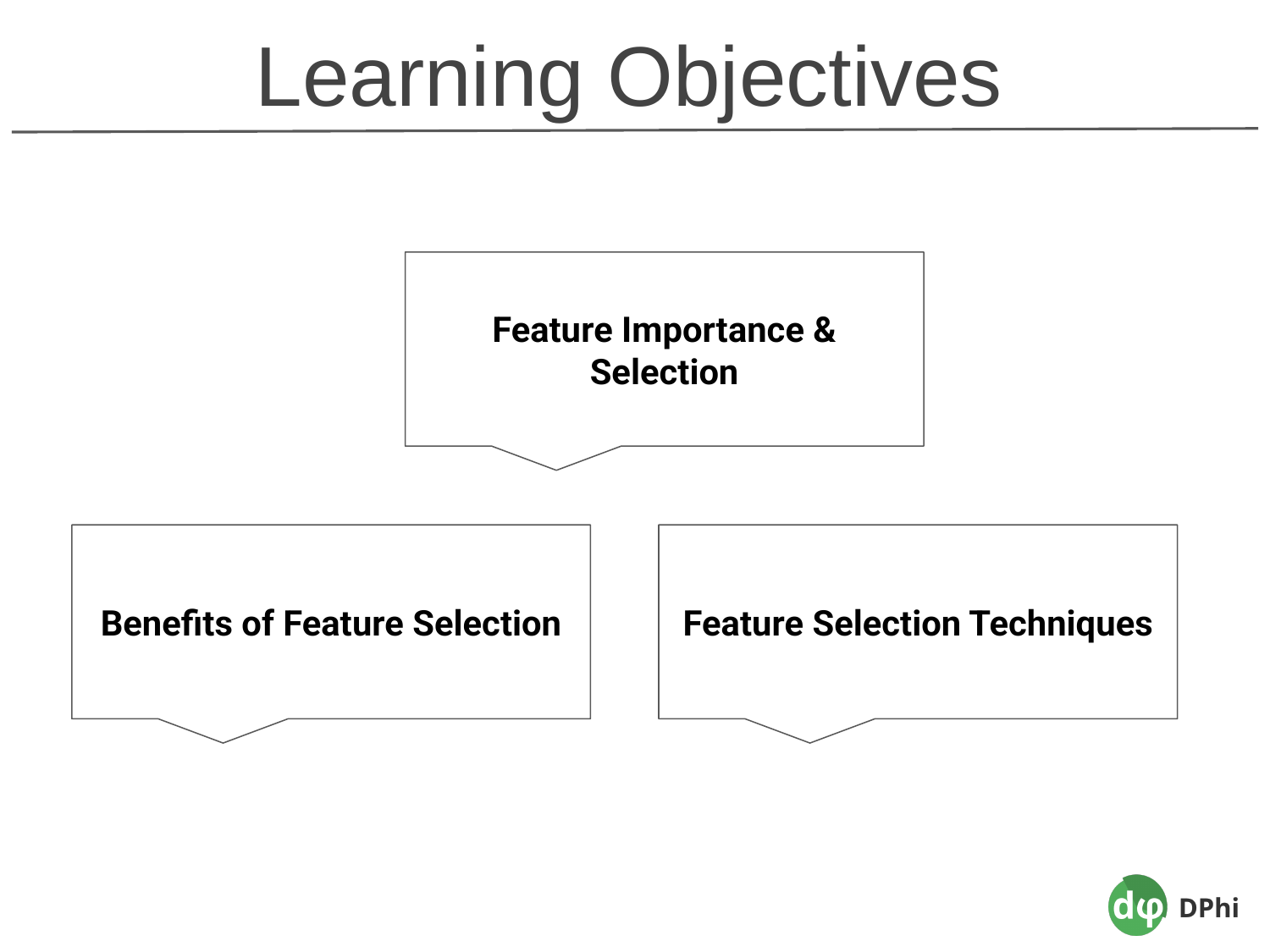

Learning Objectives
Feature Importance & Selection
Benefits of Feature Selection
Feature Selection Techniques